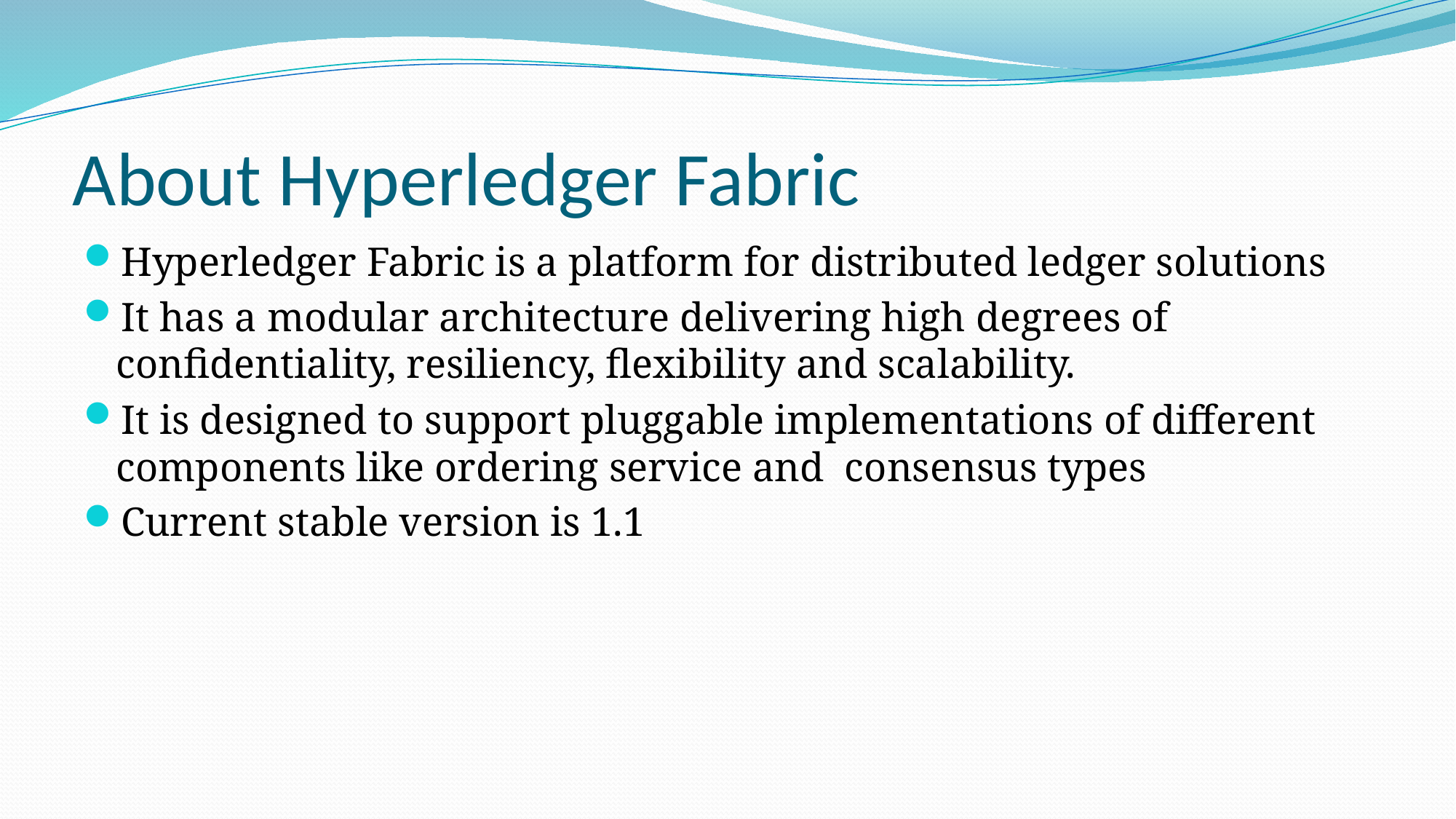

# About Hyperledger Fabric
Hyperledger Fabric is a platform for distributed ledger solutions
It has a modular architecture delivering high degrees of confidentiality, resiliency, flexibility and scalability.
It is designed to support pluggable implementations of different components like ordering service and  consensus types
Current stable version is 1.1